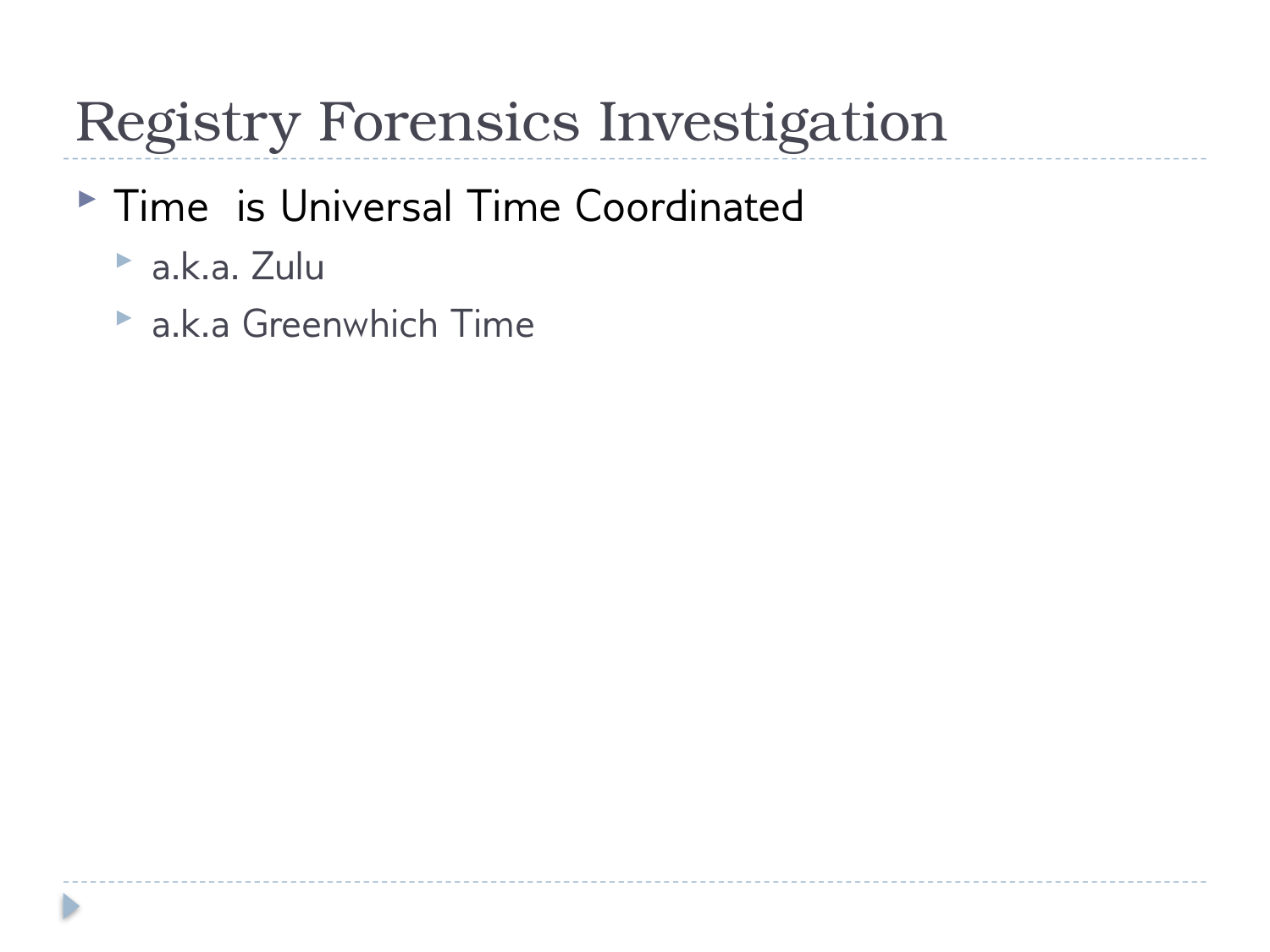

# Registry Forensics Investigation
Time  is Universal Time Coordinated
a.k.a. Zulu
a.k.a Greenwhich Time